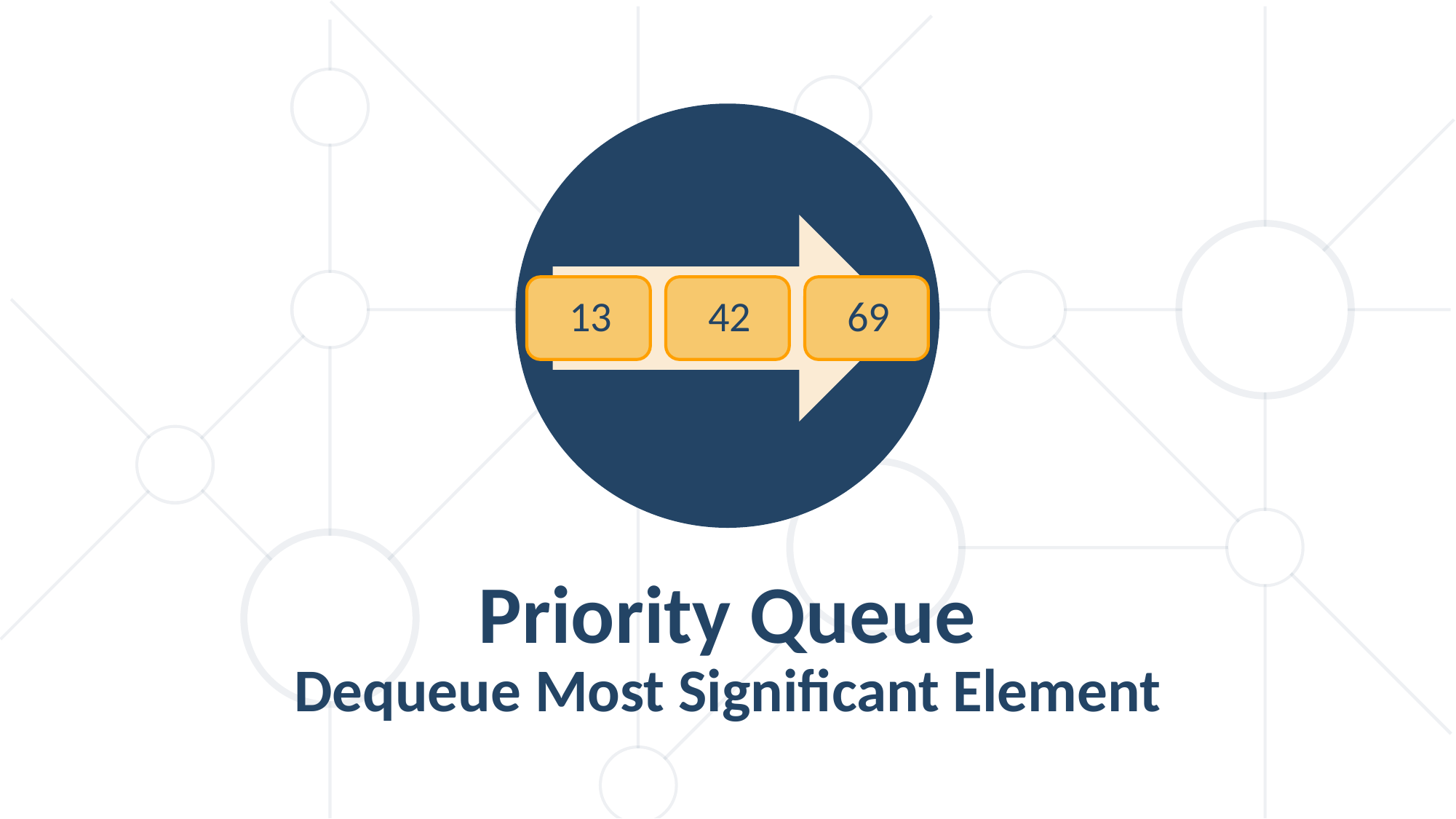

13
42
69
Priority Queue
Dequeue Most Significant Element